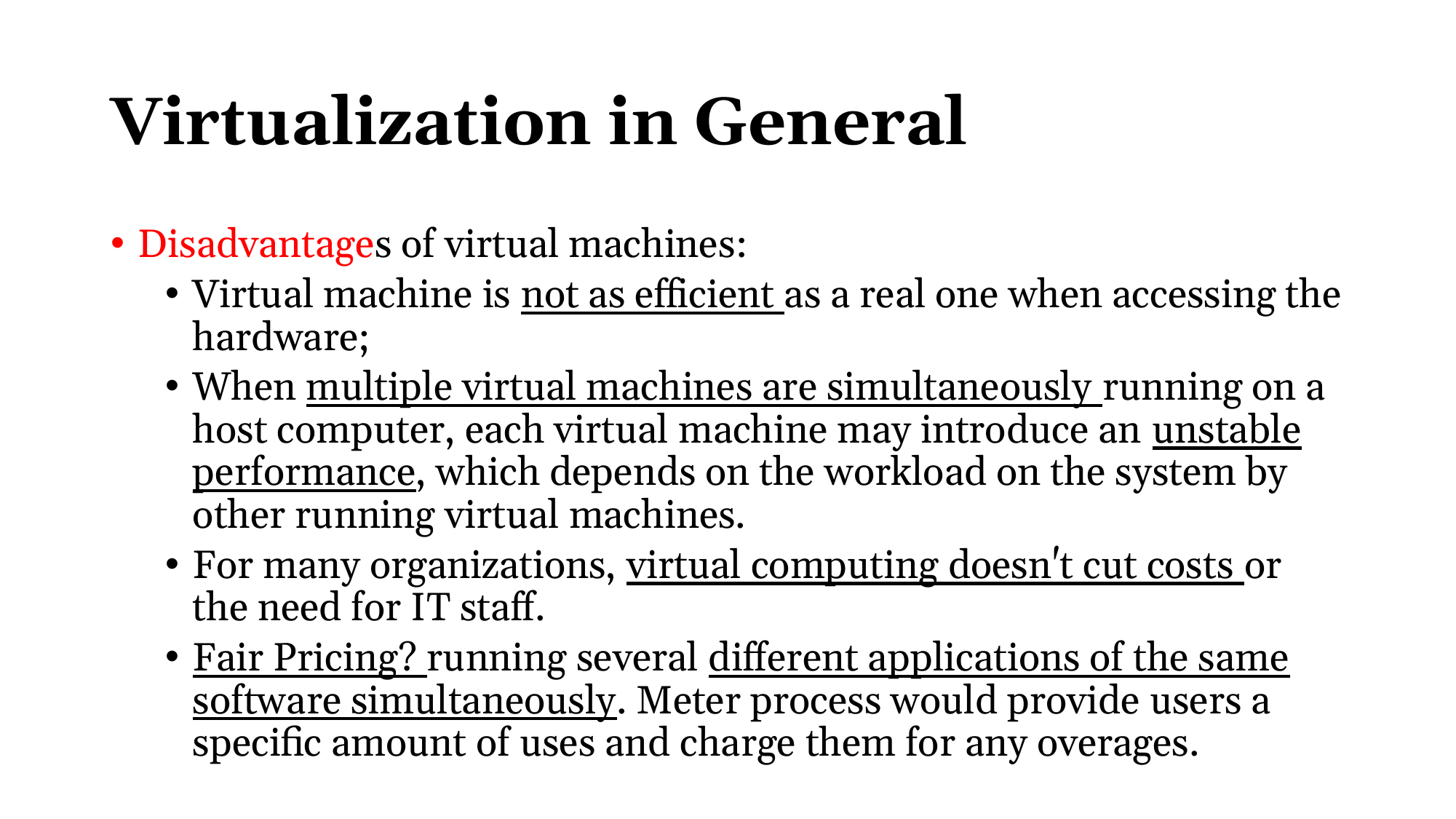

# Virtualization in General
Disadvantages of virtual machines:
Virtual machine is not as efficient as a real one when accessing the hardware;
When multiple virtual machines are simultaneously running on a host computer, each virtual machine may introduce an unstable performance, which depends on the workload on the system by other running virtual machines.
For many organizations, virtual computing doesn't cut costs or the need for IT staff.
Fair Pricing? running several different applications of the same software simultaneously. Meter process would provide users a specific amount of uses and charge them for any overages.